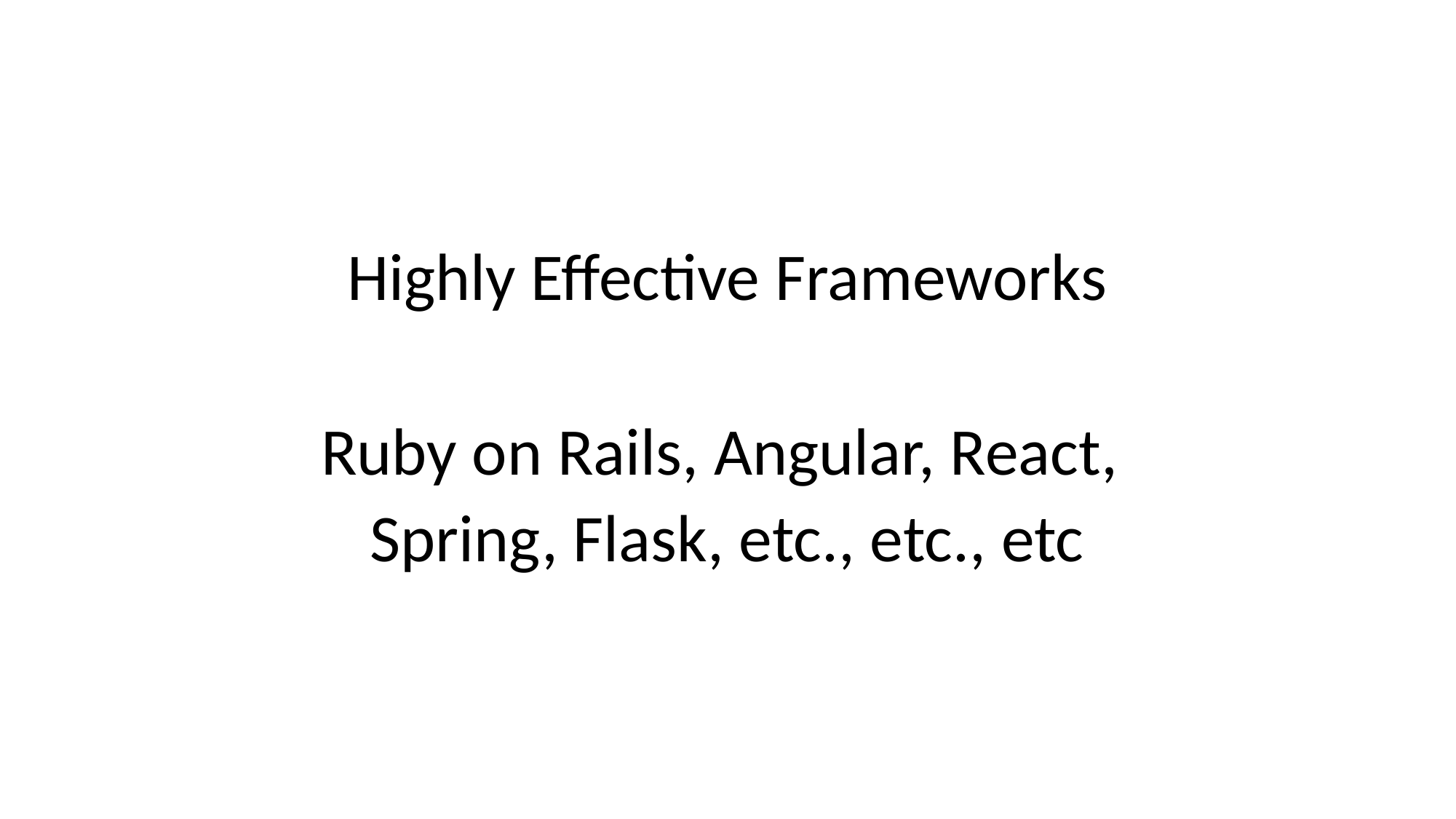

Highly Effective Frameworks

Ruby on Rails, Angular, React,
Spring, Flask, etc., etc., etc